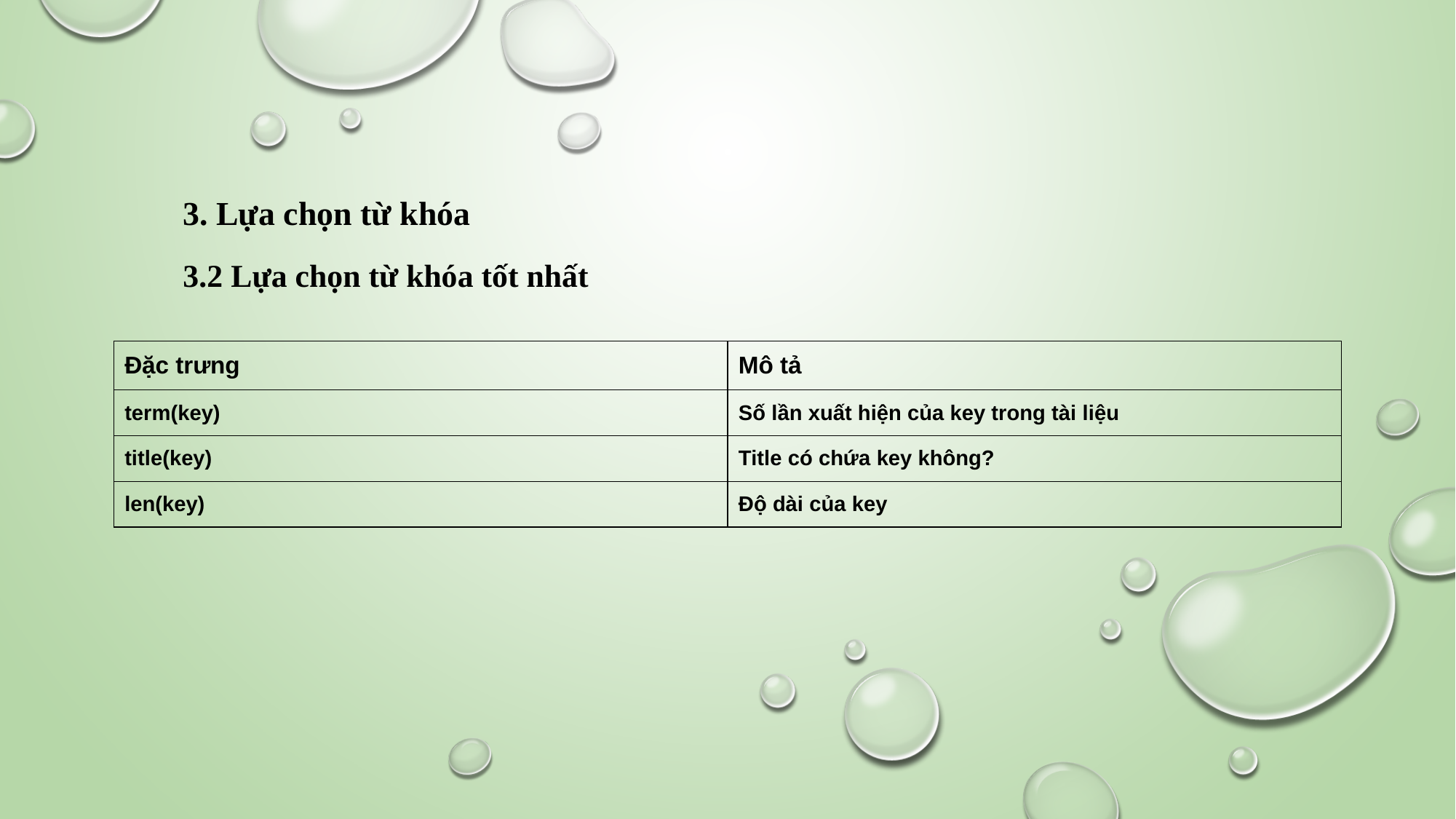

3. Lựa chọn từ khóa
3.2 Lựa chọn từ khóa tốt nhất
| Đặc trưng | Mô tả |
| --- | --- |
| term(key) | Số lần xuất hiện của key trong tài liệu |
| title(key) | Title có chứa key không? |
| len(key) | Độ dài của key |